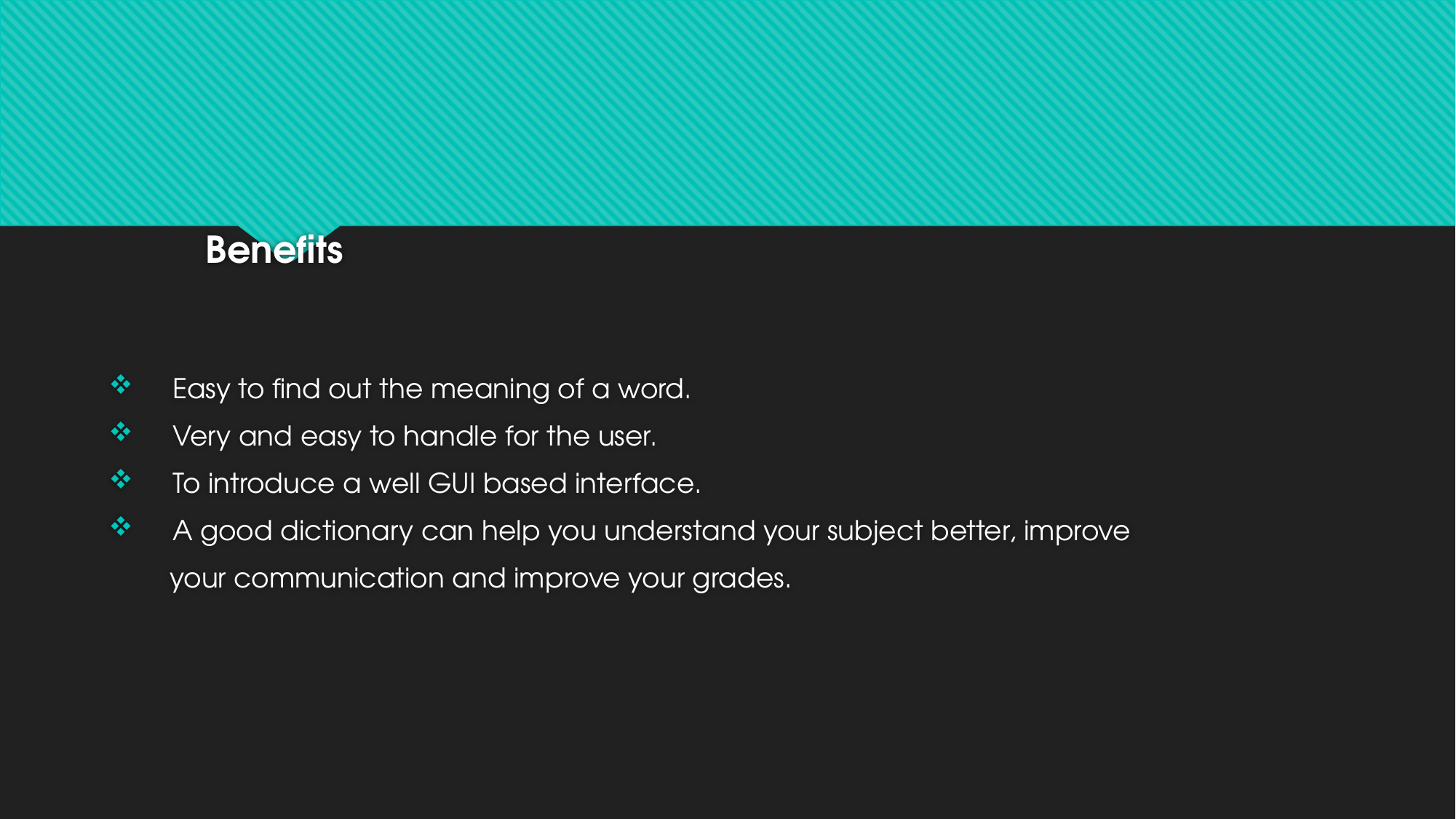

# Benefits
   Easy to find out the meaning of a word.
   Very and easy to handle for the user.
   To introduce a well GUI based interface.
   A good dictionary can help you understand your subject better, improve
        your communication and improve your grades.